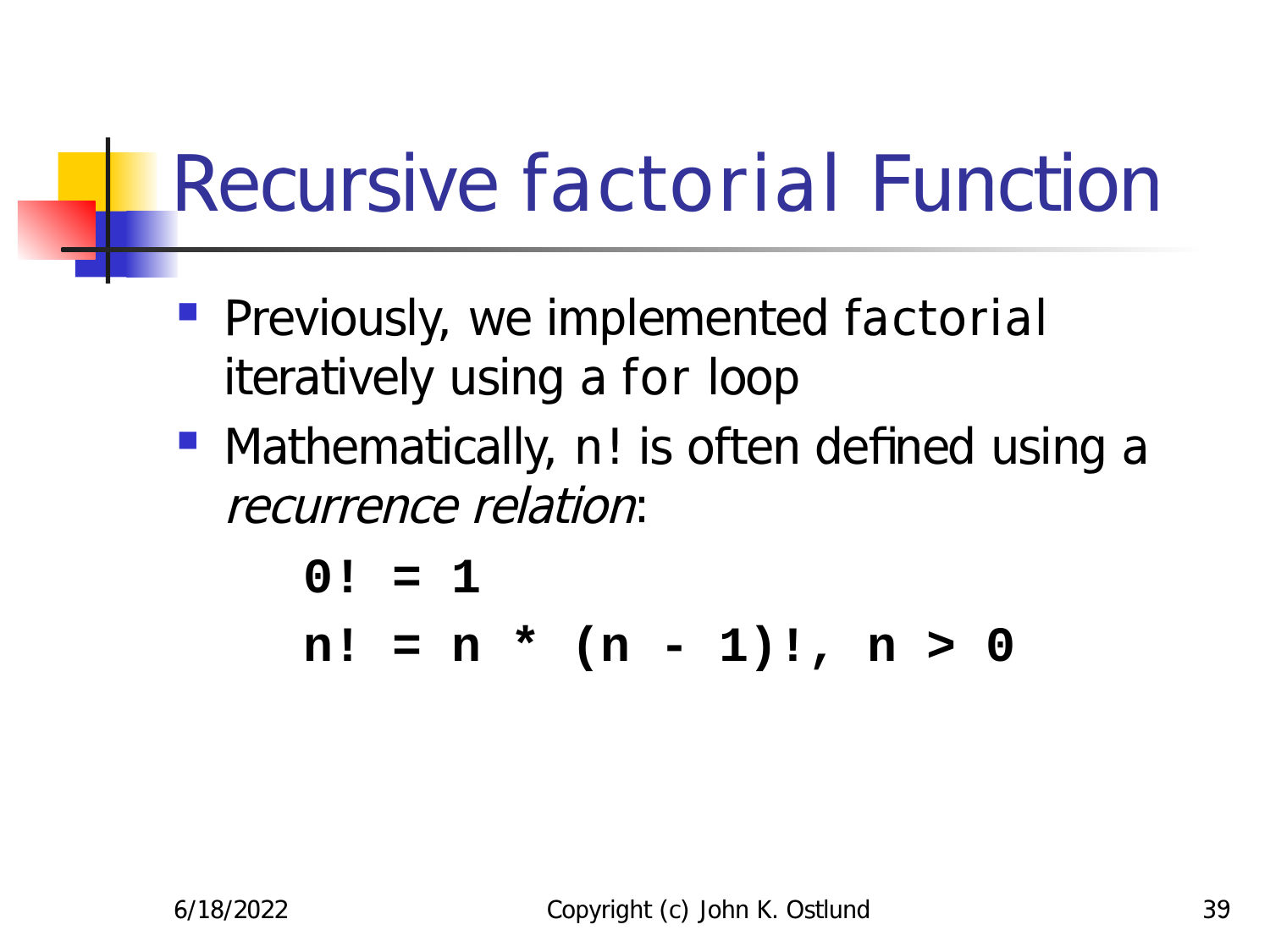

# Recursive factorial Function
Previously, we implemented factorial iteratively using a for loop
Mathematically, n! is often defined using a recurrence relation:
	0! = 1
	n! = n * (n - 1)!, n > 0

6/18/2022
Copyright (c) John K. Ostlund
39